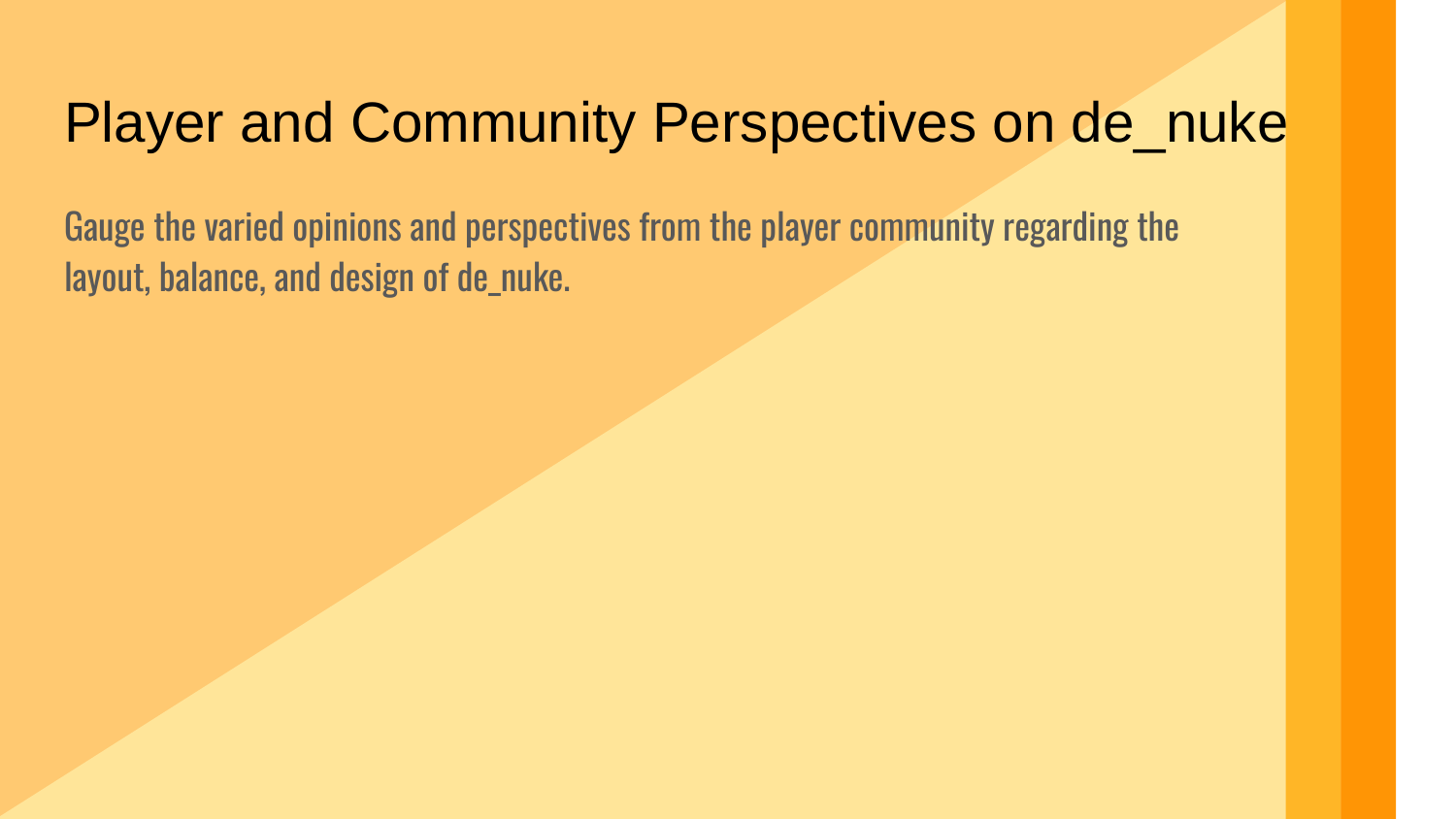

Player and Community Perspectives on de_nuke
Gauge the varied opinions and perspectives from the player community regarding the layout, balance, and design of de_nuke.